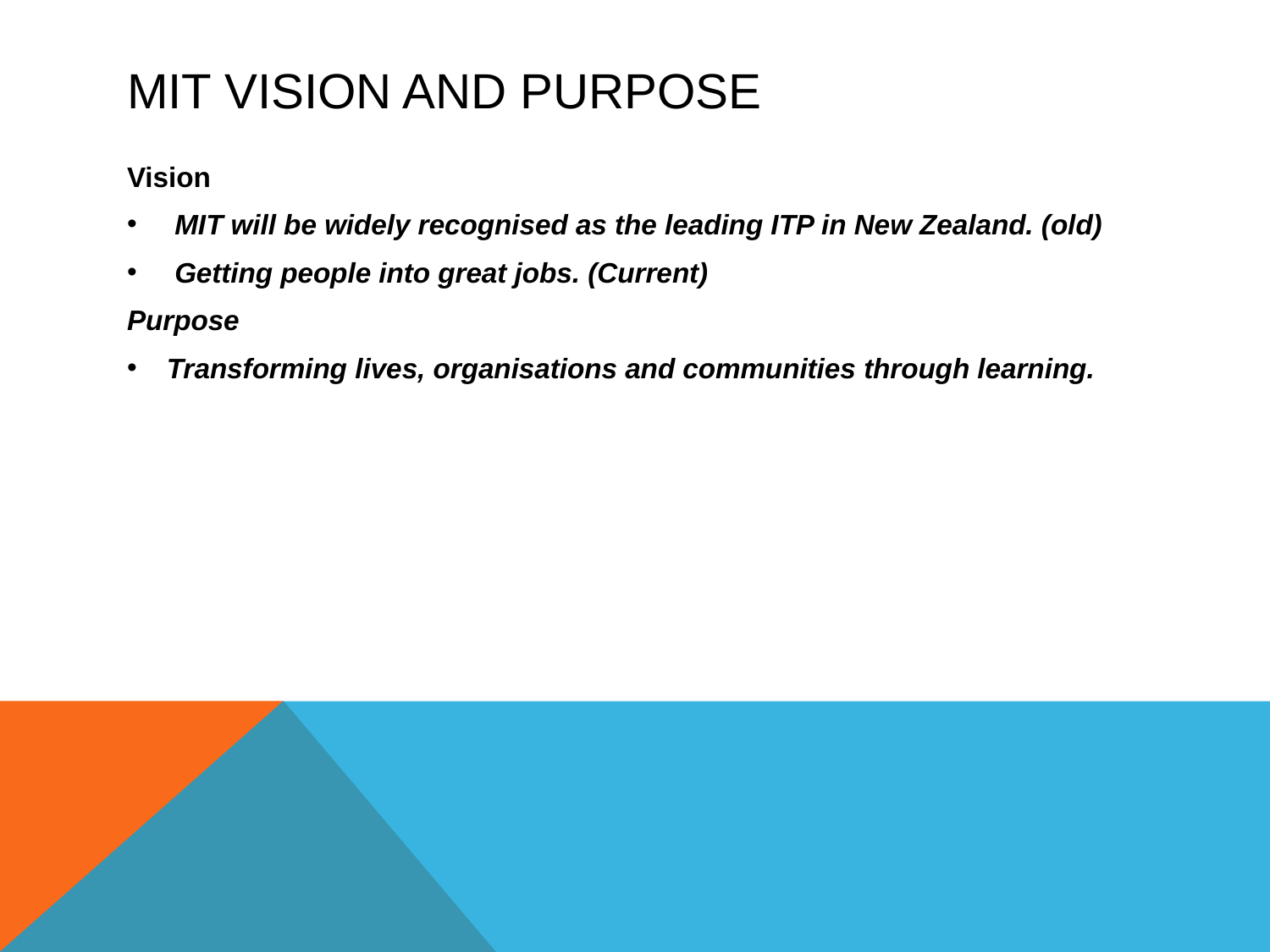

# MIT Vision and purpose
Vision
MIT will be widely recognised as the leading ITP in New Zealand. (old)
Getting people into great jobs. (Current)
Purpose
Transforming lives, organisations and communities through learning.